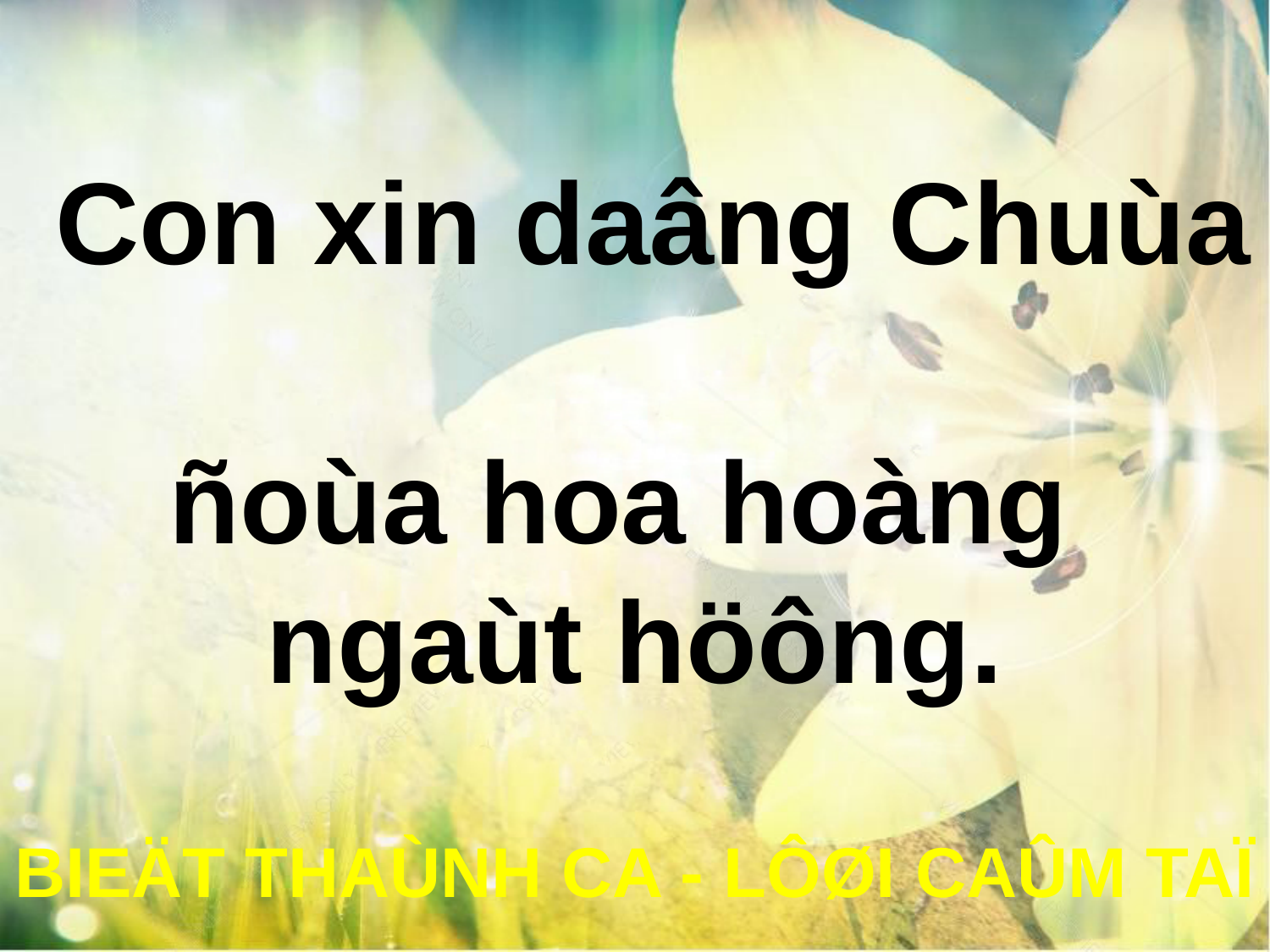

Con xin daâng Chuùa
ñoùa hoa hoàng
ngaùt höông.
BIEÄT THAÙNH CA - LÔØI CAÛM TAÏ